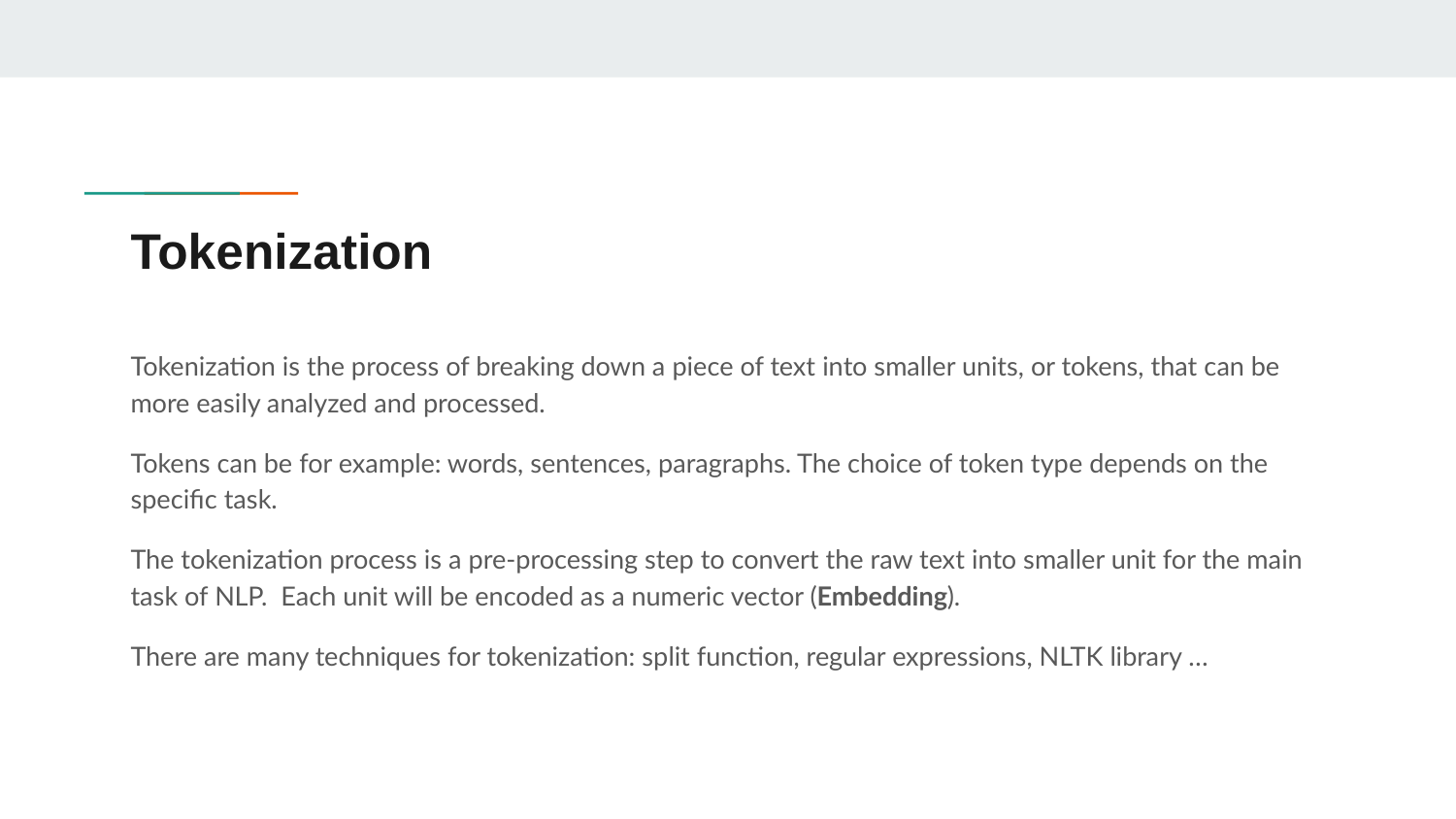

# Tokenization
Tokenization is the process of breaking down a piece of text into smaller units, or tokens, that can be more easily analyzed and processed.
Tokens can be for example: words, sentences, paragraphs. The choice of token type depends on the specific task.
The tokenization process is a pre-processing step to convert the raw text into smaller unit for the main task of NLP.  Each unit will be encoded as a numeric vector (Embedding).
There are many techniques for tokenization: split function, regular expressions, NLTK library …